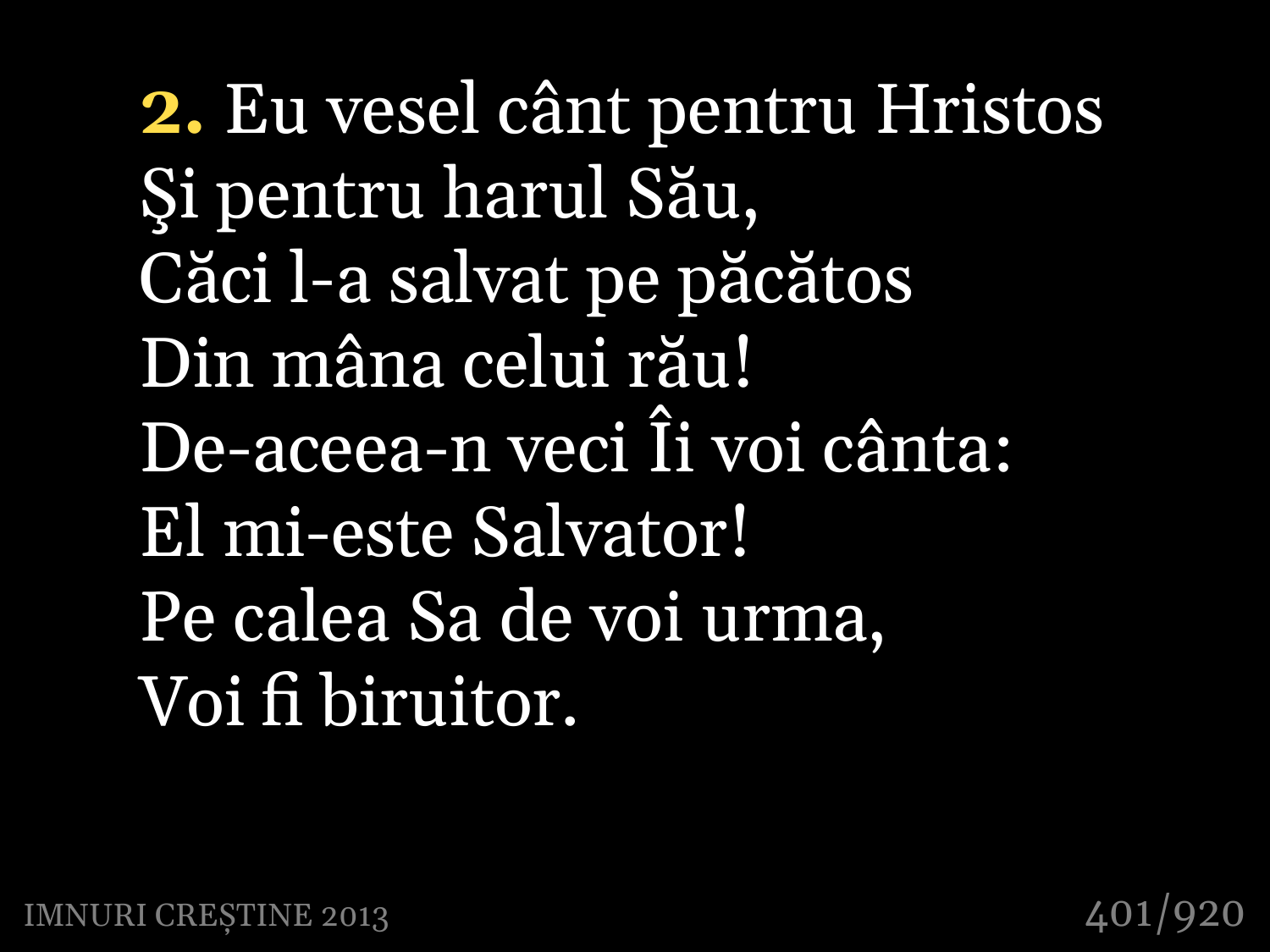

2. Eu vesel cânt pentru Hristos
Şi pentru harul Său,
Căci l-a salvat pe păcătos
Din mâna celui rău!
De-aceea-n veci Îi voi cânta:
El mi-este Salvator!
Pe calea Sa de voi urma,
Voi fi biruitor.
401/920
IMNURI CREȘTINE 2013